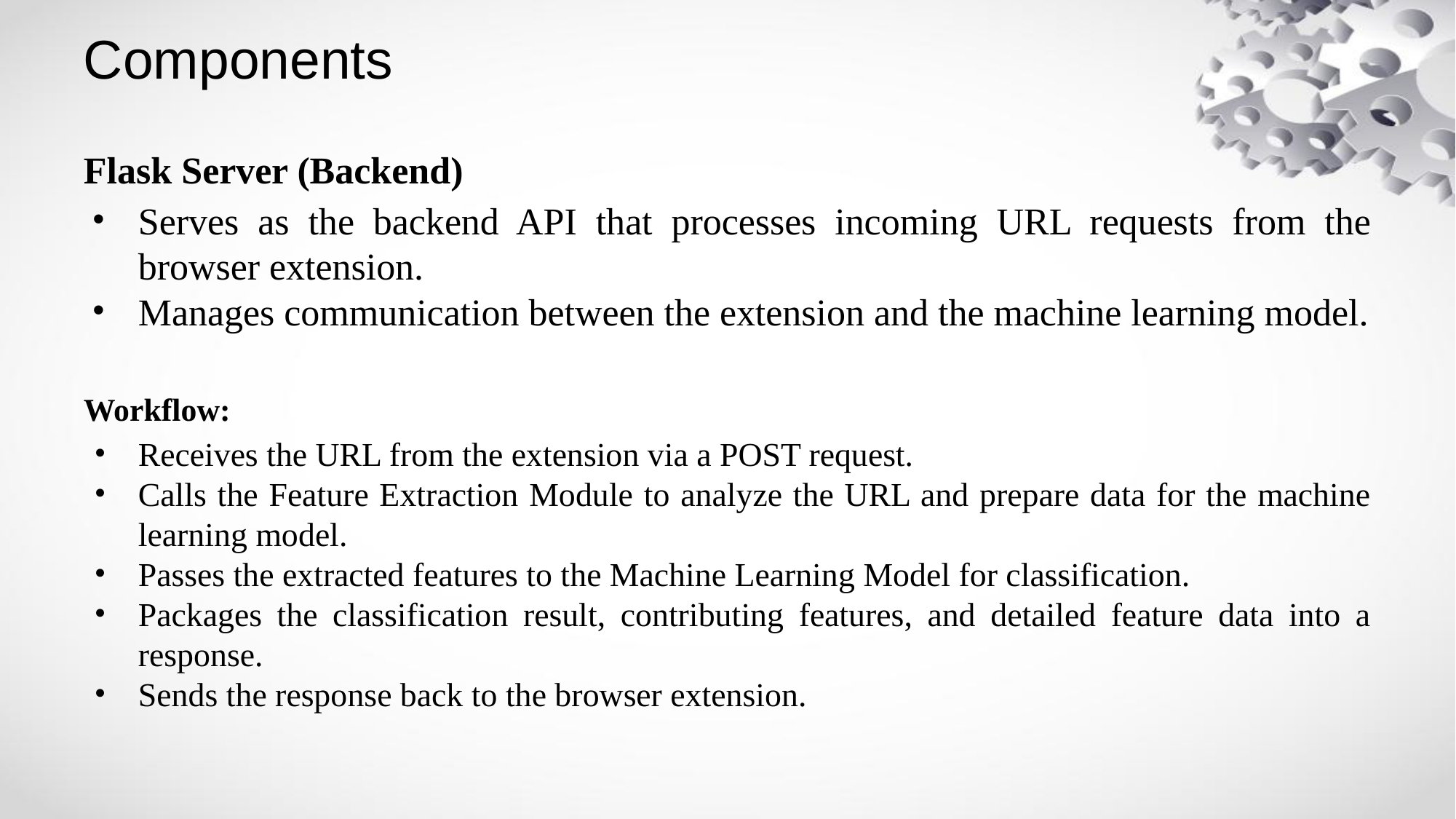

# Components
Flask Server (Backend)
Serves as the backend API that processes incoming URL requests from the browser extension.
Manages communication between the extension and the machine learning model.

Workflow:
Receives the URL from the extension via a POST request.
Calls the Feature Extraction Module to analyze the URL and prepare data for the machine learning model.
Passes the extracted features to the Machine Learning Model for classification.
Packages the classification result, contributing features, and detailed feature data into a response.
Sends the response back to the browser extension.